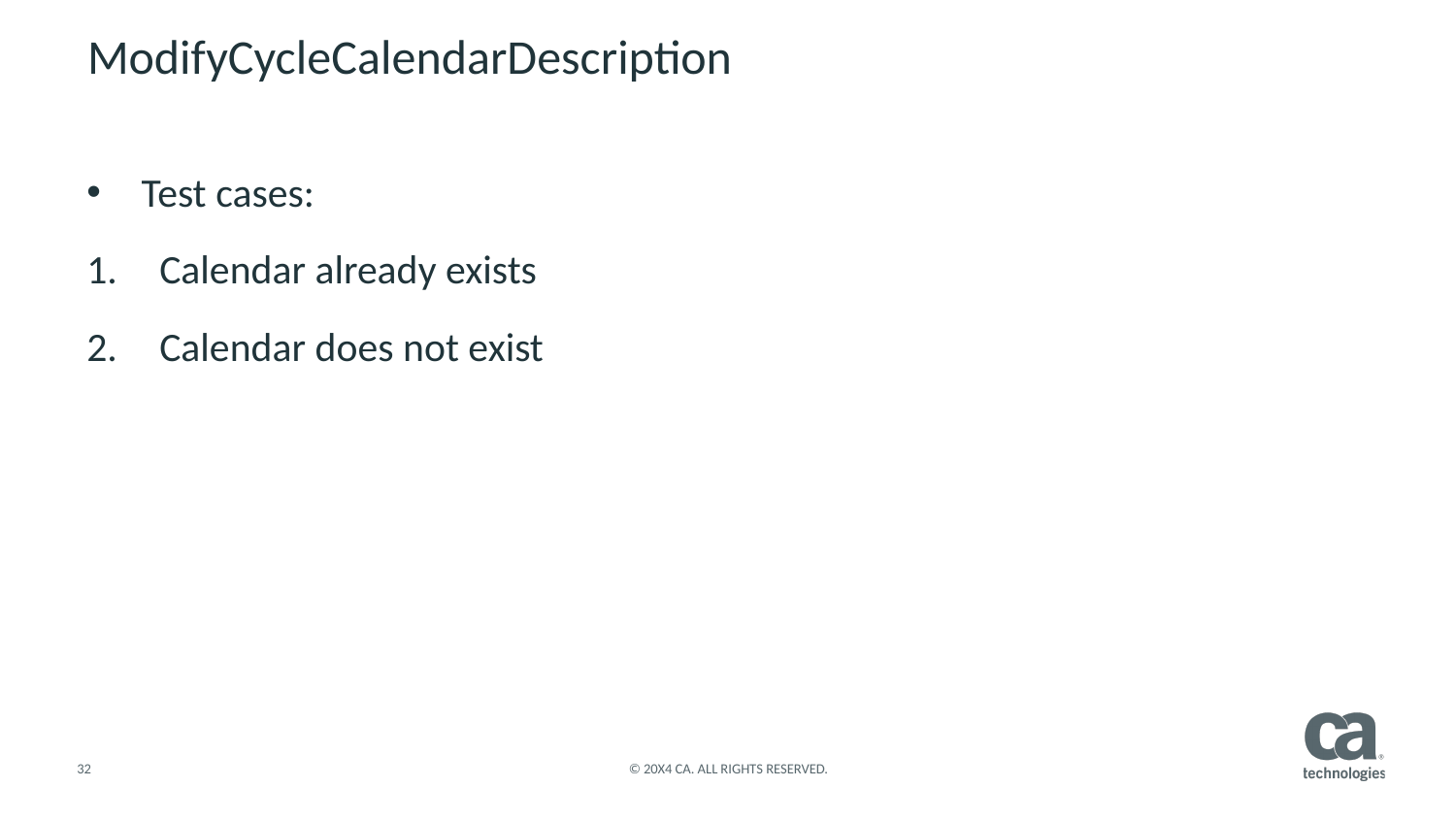

# ModifyCycleCalendarDescription
Test cases:
Calendar already exists
Calendar does not exist